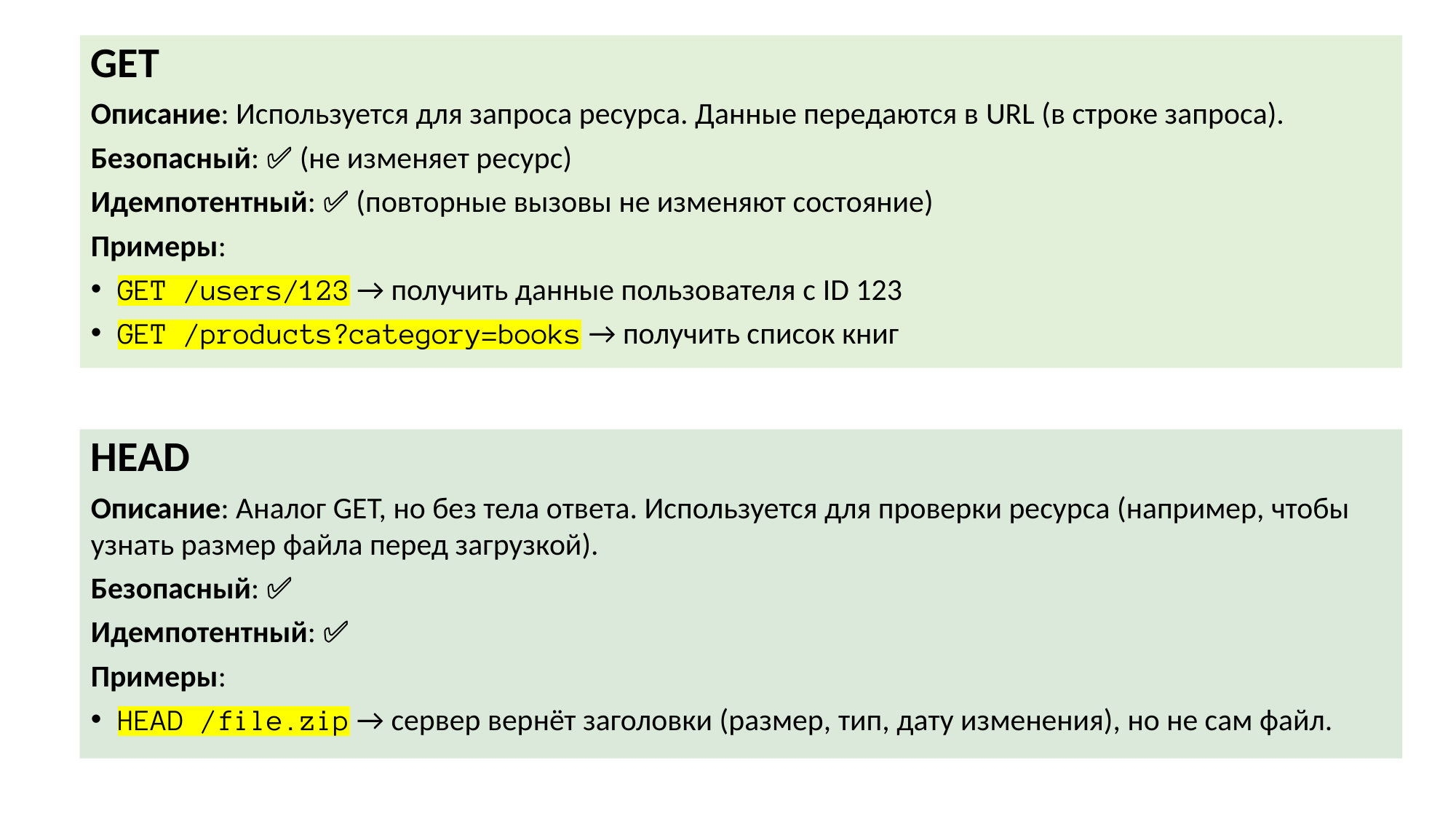

GET
Описание: Используется для запроса ресурса. Данные передаются в URL (в строке запроса).
Безопасный: ✅ (не изменяет ресурс)
Идемпотентный: ✅ (повторные вызовы не изменяют состояние)
Примеры:
GET /users/123 → получить данные пользователя с ID 123
GET /products?category=books → получить список книг
HEAD
Описание: Аналог GET, но без тела ответа. Используется для проверки ресурса (например, чтобы узнать размер файла перед загрузкой).
Безопасный: ✅
Идемпотентный: ✅
Примеры:
HEAD /file.zip → сервер вернёт заголовки (размер, тип, дату изменения), но не сам файл.